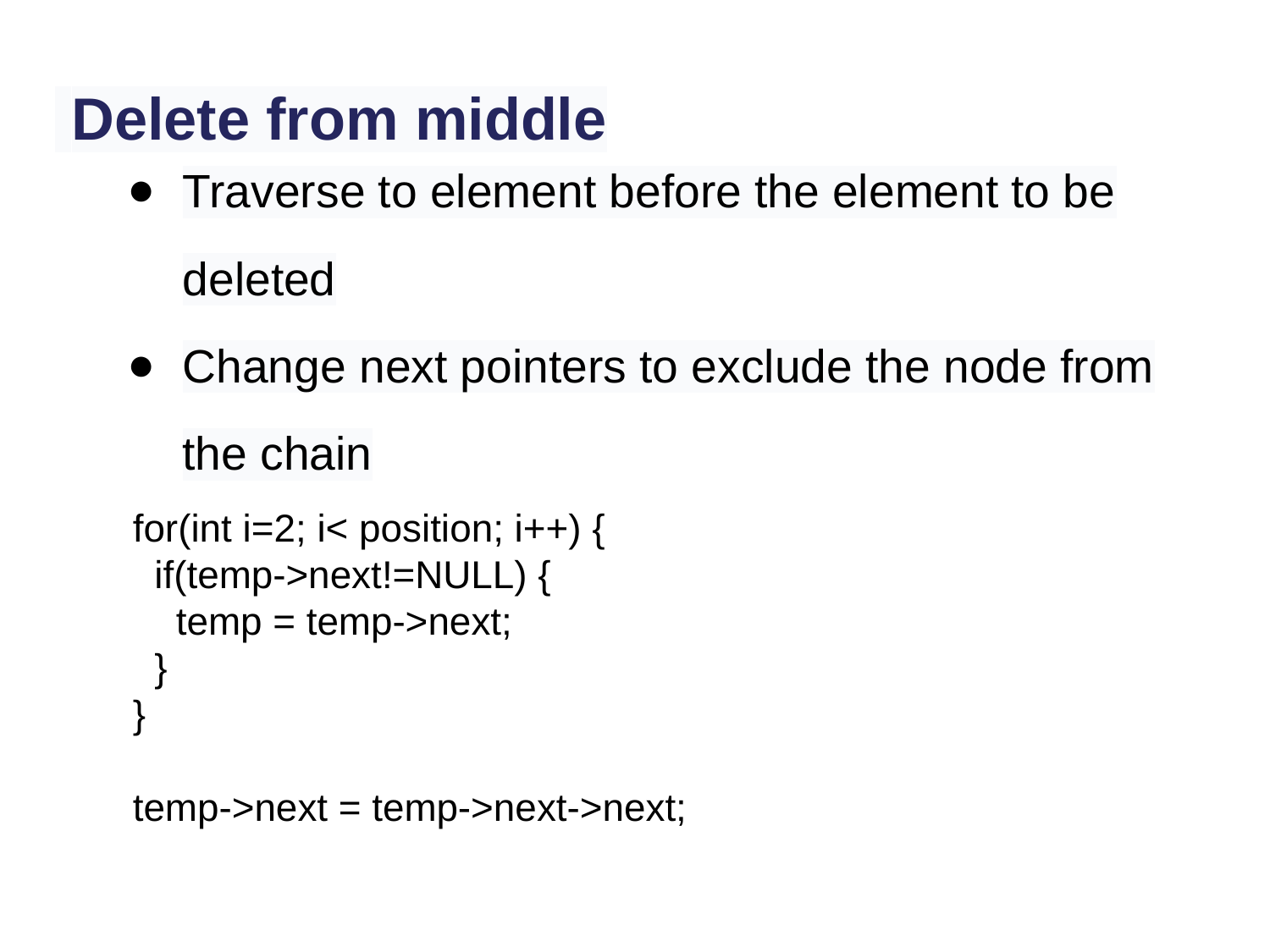

# Delete from middle

Traverse to element before the element to be deleted
Change next pointers to exclude the node from the chain

for(int i=2; i< position; i++) {
  if(temp->next!=NULL) {
    temp = temp->next;
  }
}

temp->next = temp->next->next;